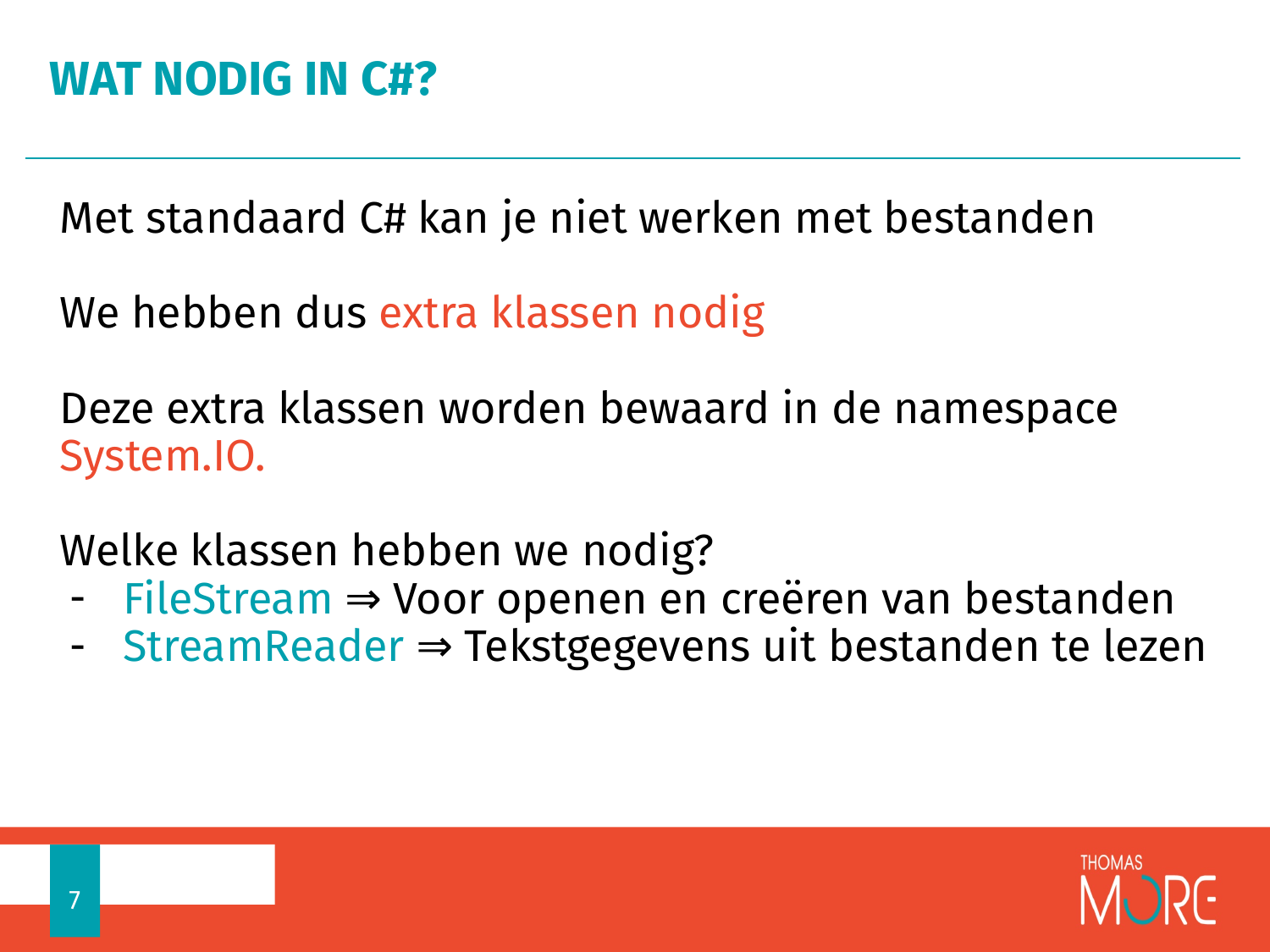

# WAT NODIG IN C#?
Met standaard C# kan je niet werken met bestanden

We hebben dus extra klassen nodig

Deze extra klassen worden bewaard in de namespace
System.IO.

Welke klassen hebben we nodig?
FileStream ⇒ Voor openen en creëren van bestanden
StreamReader ⇒ Tekstgegevens uit bestanden te lezen

7